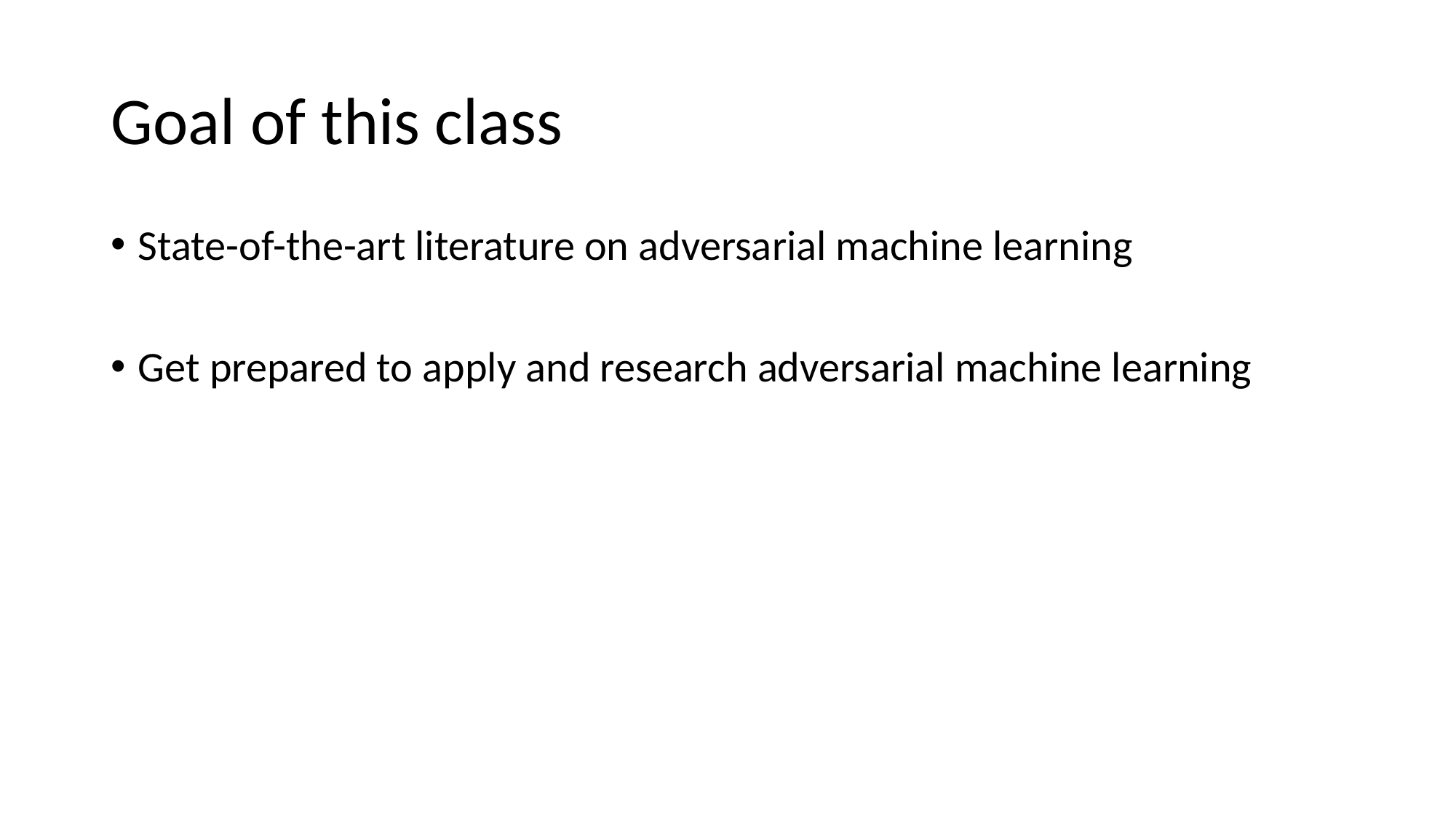

# Goal of this class
State-of-the-art literature on adversarial machine learning

Get prepared to apply and research adversarial machine learning